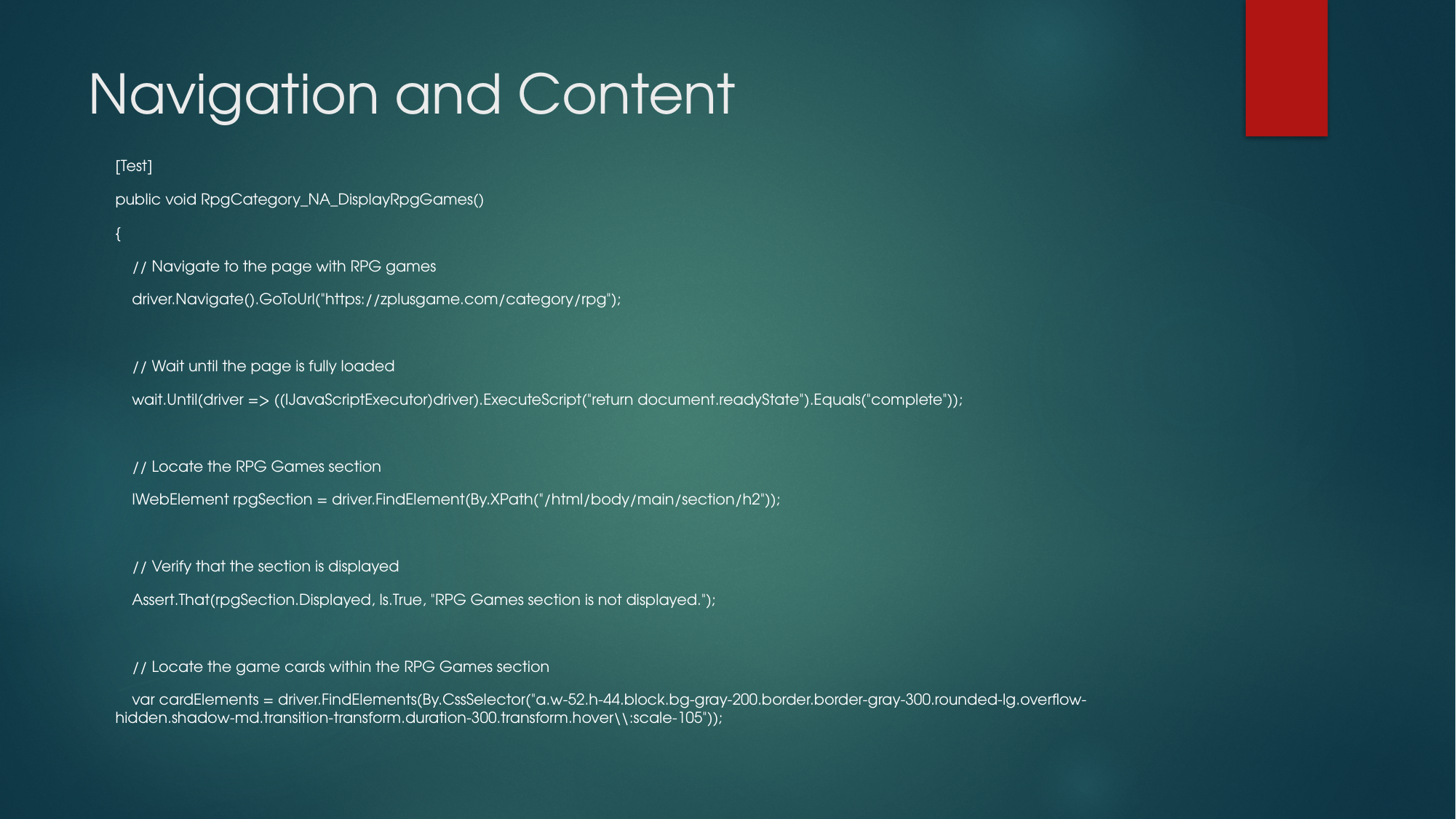

# Navigation and Content
[Test]
public void RpgCategory_NA_DisplayRpgGames()
{
    // Navigate to the page with RPG games
    driver.Navigate().GoToUrl("https://zplusgame.com/category/rpg");

    // Wait until the page is fully loaded
    wait.Until(driver => ((IJavaScriptExecutor)driver).ExecuteScript("return document.readyState").Equals("complete"));

    // Locate the RPG Games section
    IWebElement rpgSection = driver.FindElement(By.XPath("/html/body/main/section/h2"));

    // Verify that the section is displayed
    Assert.That(rpgSection.Displayed, Is.True, "RPG Games section is not displayed.");

    // Locate the game cards within the RPG Games section
    var cardElements = driver.FindElements(By.CssSelector("a.w-52.h-44.block.bg-gray-200.border.border-gray-300.rounded-lg.overflow-hidden.shadow-md.transition-transform.duration-300.transform.hover\\:scale-105"));